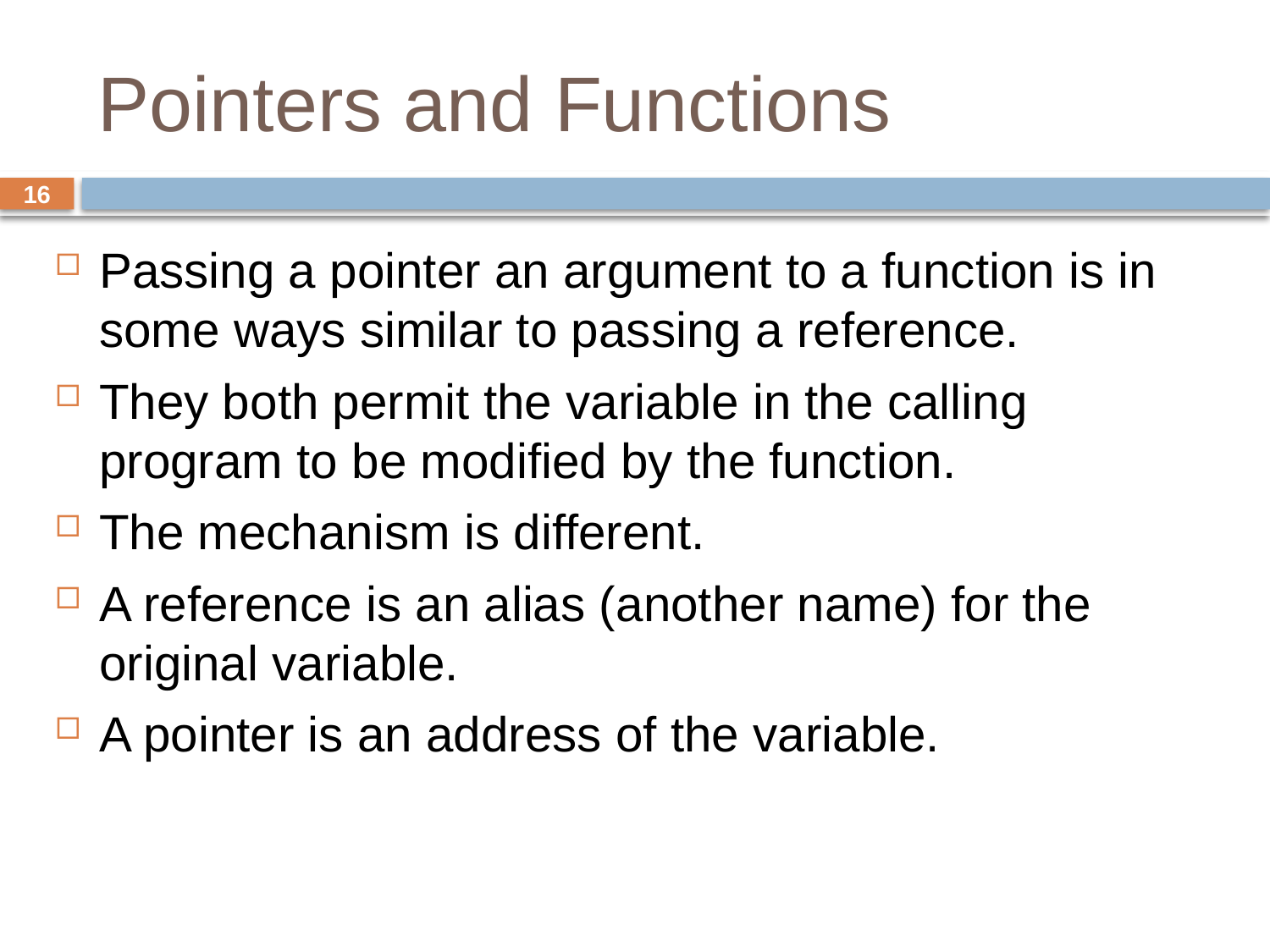

# Pointers and Functions
16
Passing a pointer an argument to a function is in some ways similar to passing a reference.
They both permit the variable in the calling program to be modified by the function.
The mechanism is different.
A reference is an alias (another name) for the original variable.
A pointer is an address of the variable.